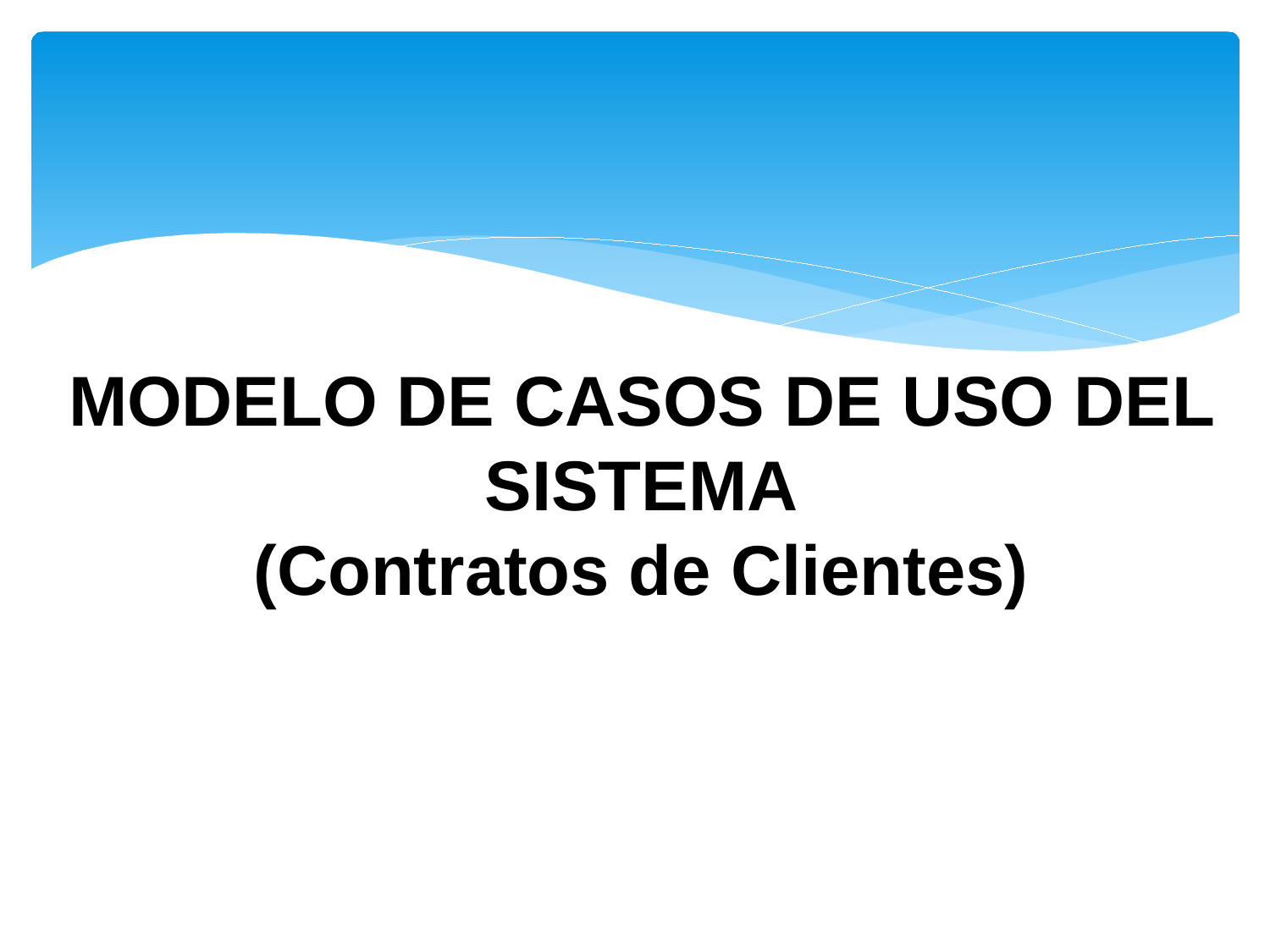

# MODELO DE CASOS DE USO DEL SISTEMA (Contratos de Clientes)